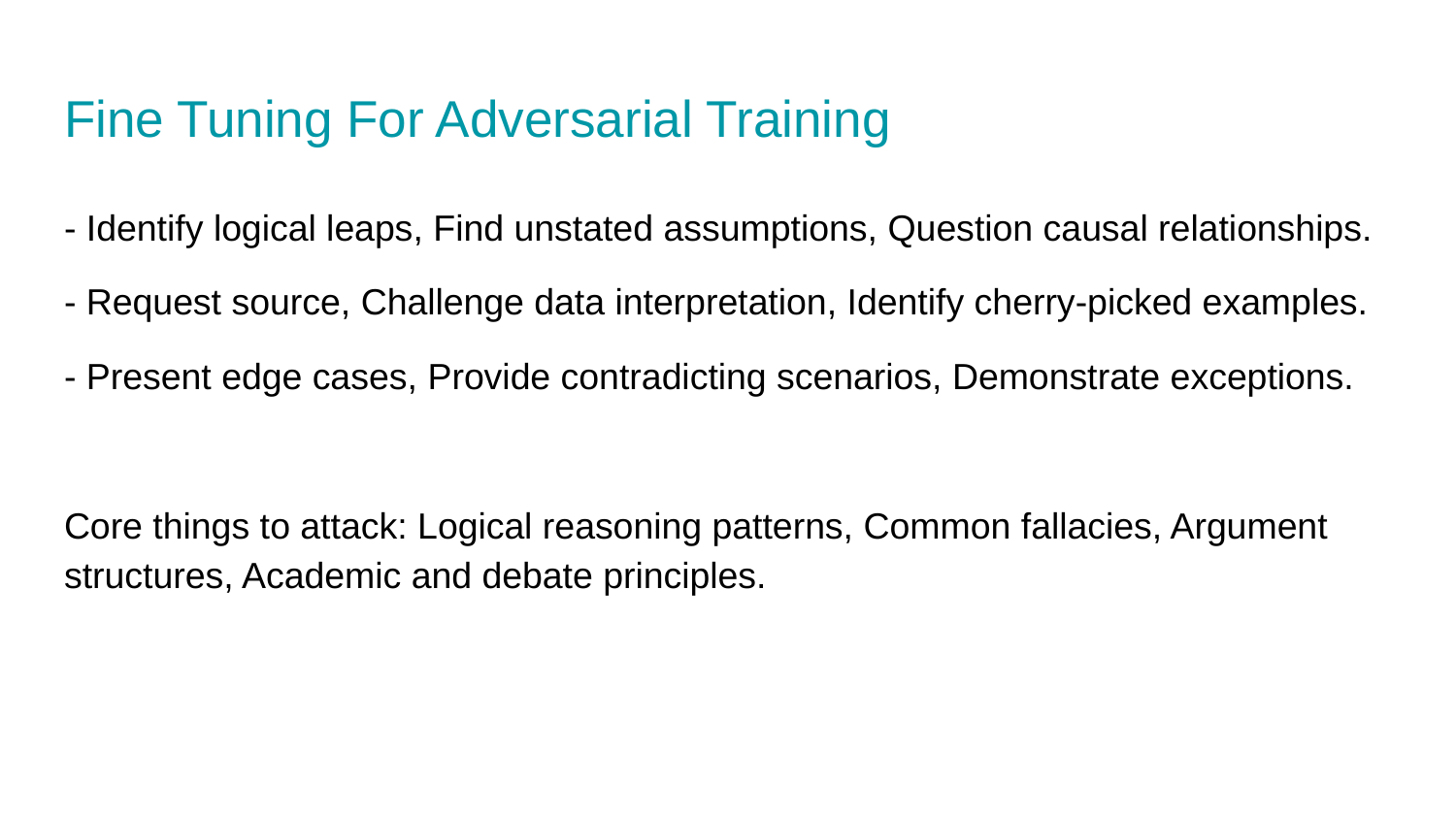

# Fine Tuning For Adversarial Training
- Identify logical leaps, Find unstated assumptions, Question causal relationships.
- Request source, Challenge data interpretation, Identify cherry-picked examples.
- Present edge cases, Provide contradicting scenarios, Demonstrate exceptions.

Core things to attack: Logical reasoning patterns, Common fallacies, Argument structures, Academic and debate principles.